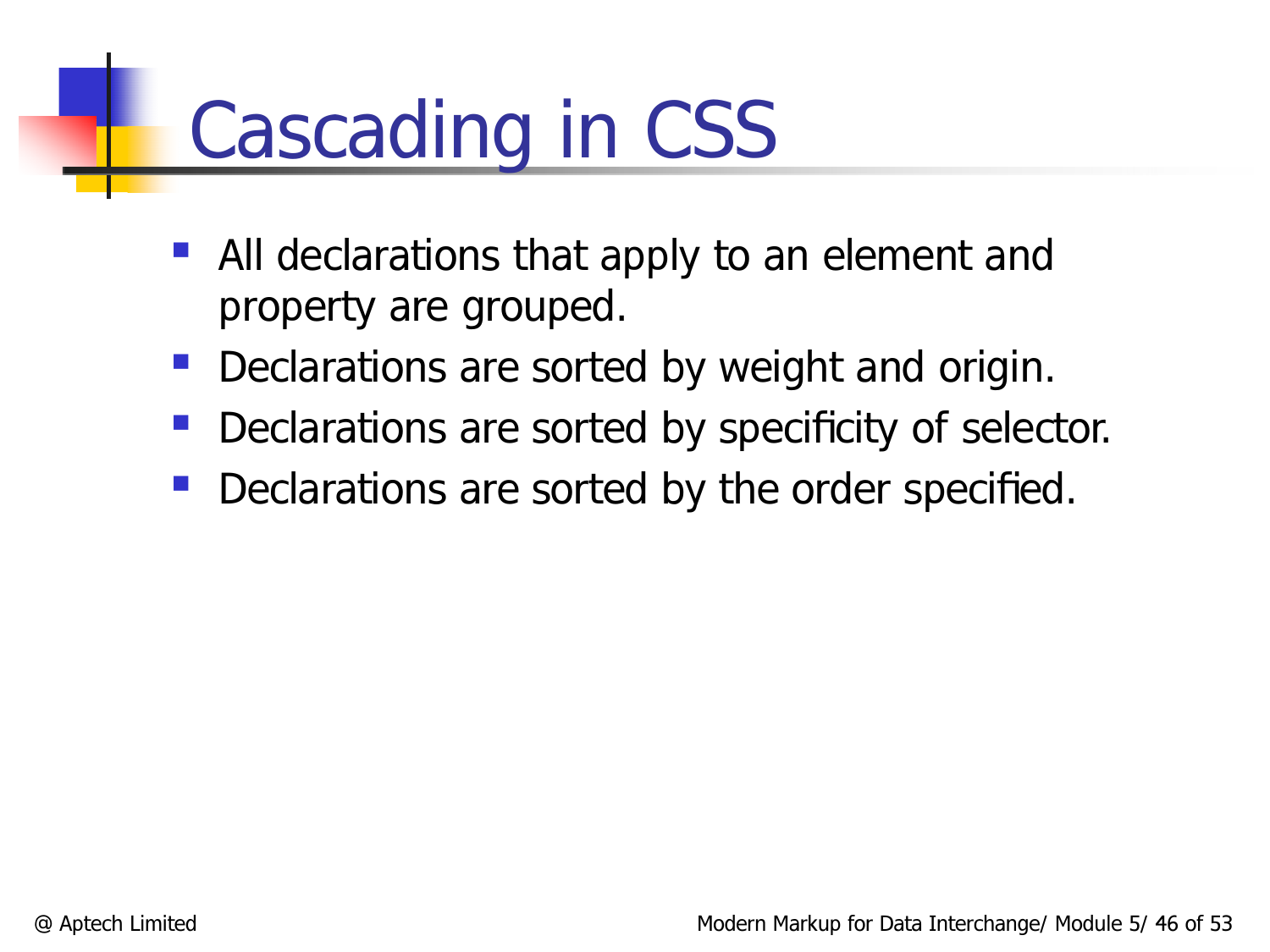

# Cascading in CSS

All declarations that apply to an element and
property are grouped.
Declarations are sorted by weight and origin.
Declarations are sorted by specificity of selector.
Declarations are sorted by the order specified.
@ Aptech Limited
Modern Markup for Data Interchange/ Module 5/ 46 of 53